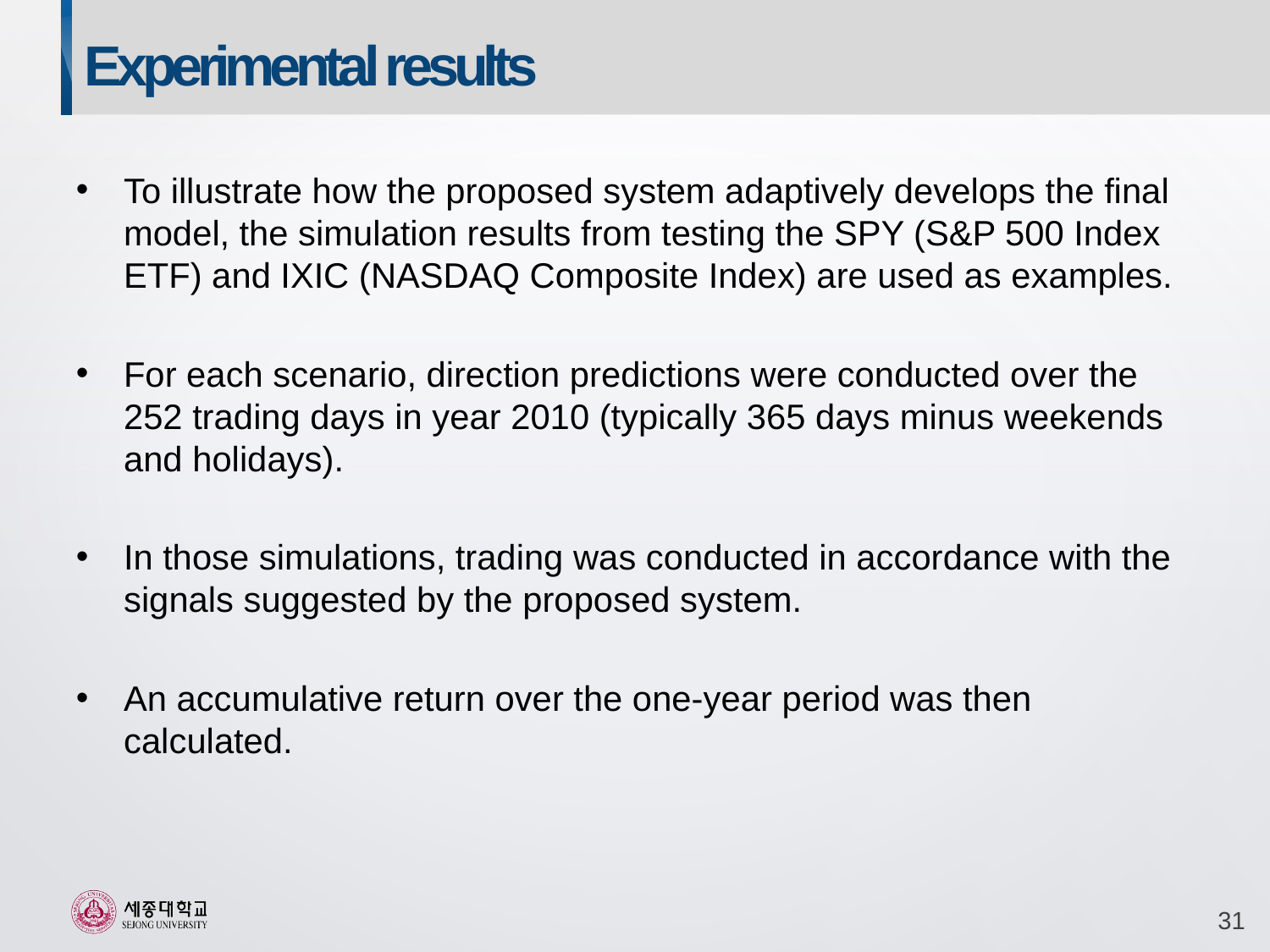

Experimental results
To illustrate how the proposed system adaptively develops the final model, the simulation results from testing the SPY (S&P 500 Index ETF) and IXIC (NASDAQ Composite Index) are used as examples.

For each scenario, direction predictions were conducted over the 252 trading days in year 2010 (typically 365 days minus weekends and holidays).

In those simulations, trading was conducted in accordance with the signals suggested by the proposed system.

An accumulative return over the one-year period was then calculated.